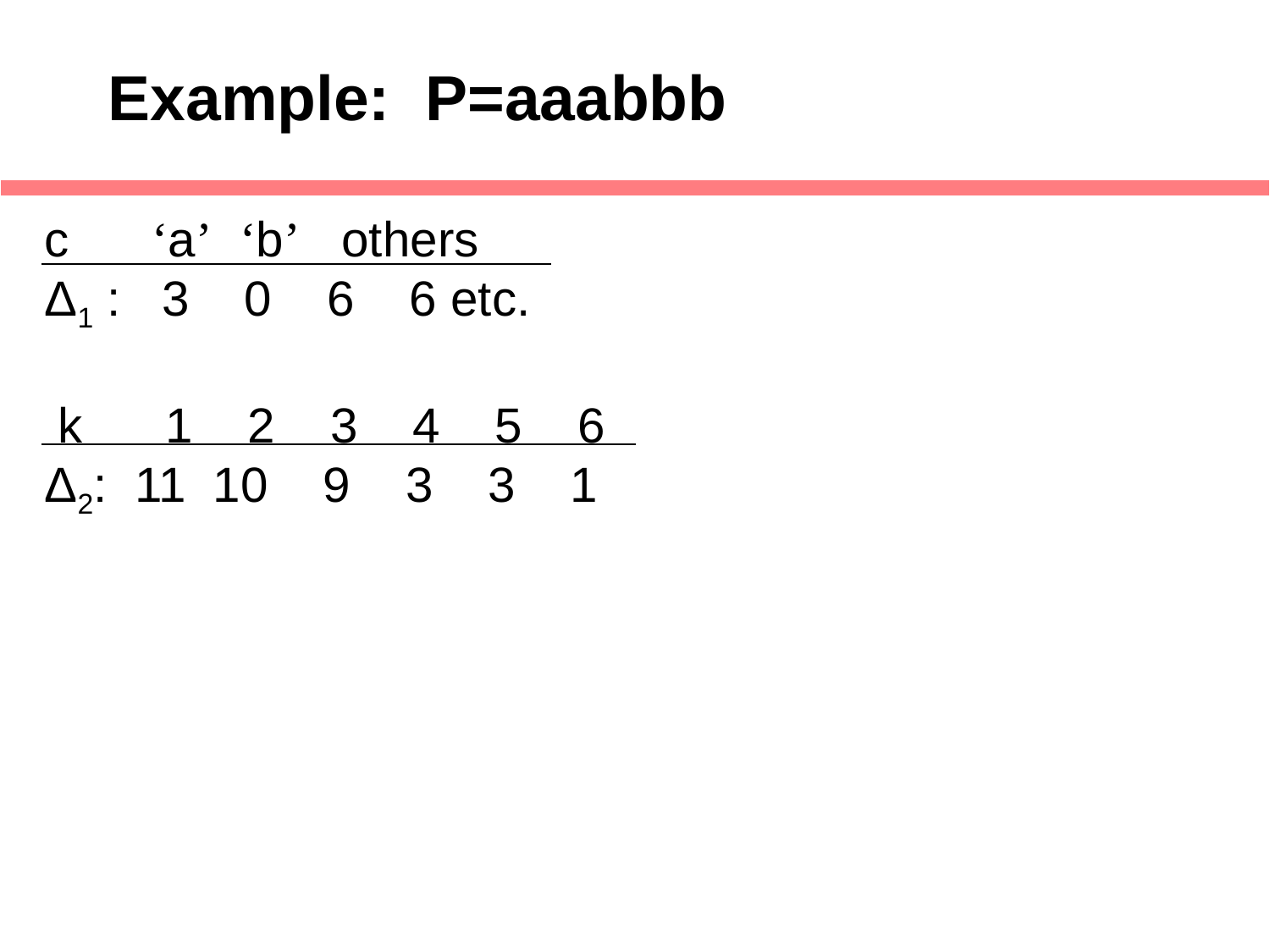

# Example:  P=aaabbb
c      ‘a’  ‘b’   others
Δ1 :   3    0    6    6 etc.

 k      1    2    3    4    5    6
Δ2:  11  10    9    3    3    1